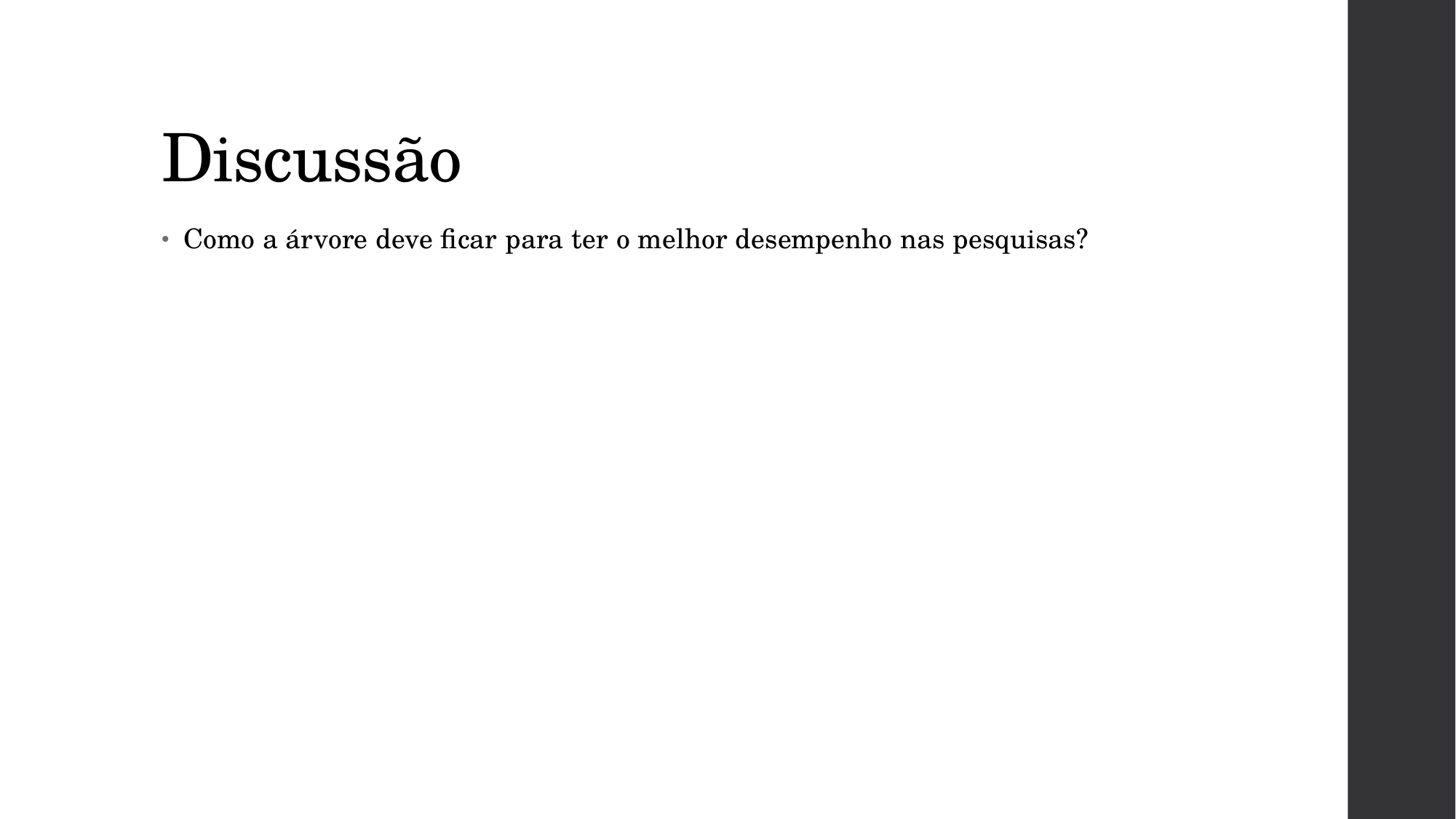

# Discussão
Como a árvore deve ficar para ter o melhor desempenho nas pesquisas?